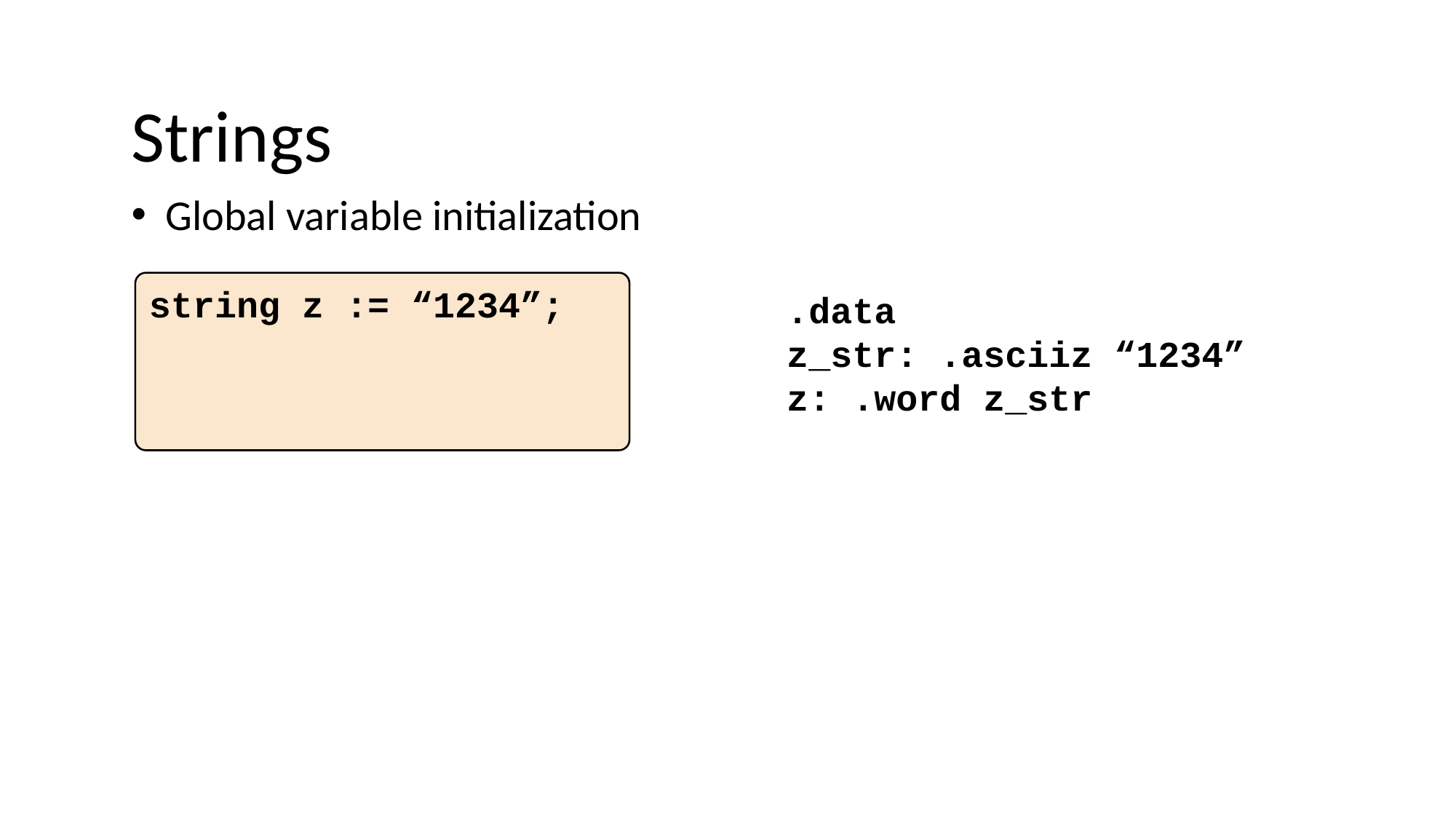

Strings
Global variable initialization
string z := “1234”;
.data
z_str: .asciiz “1234”
z: .word z_str